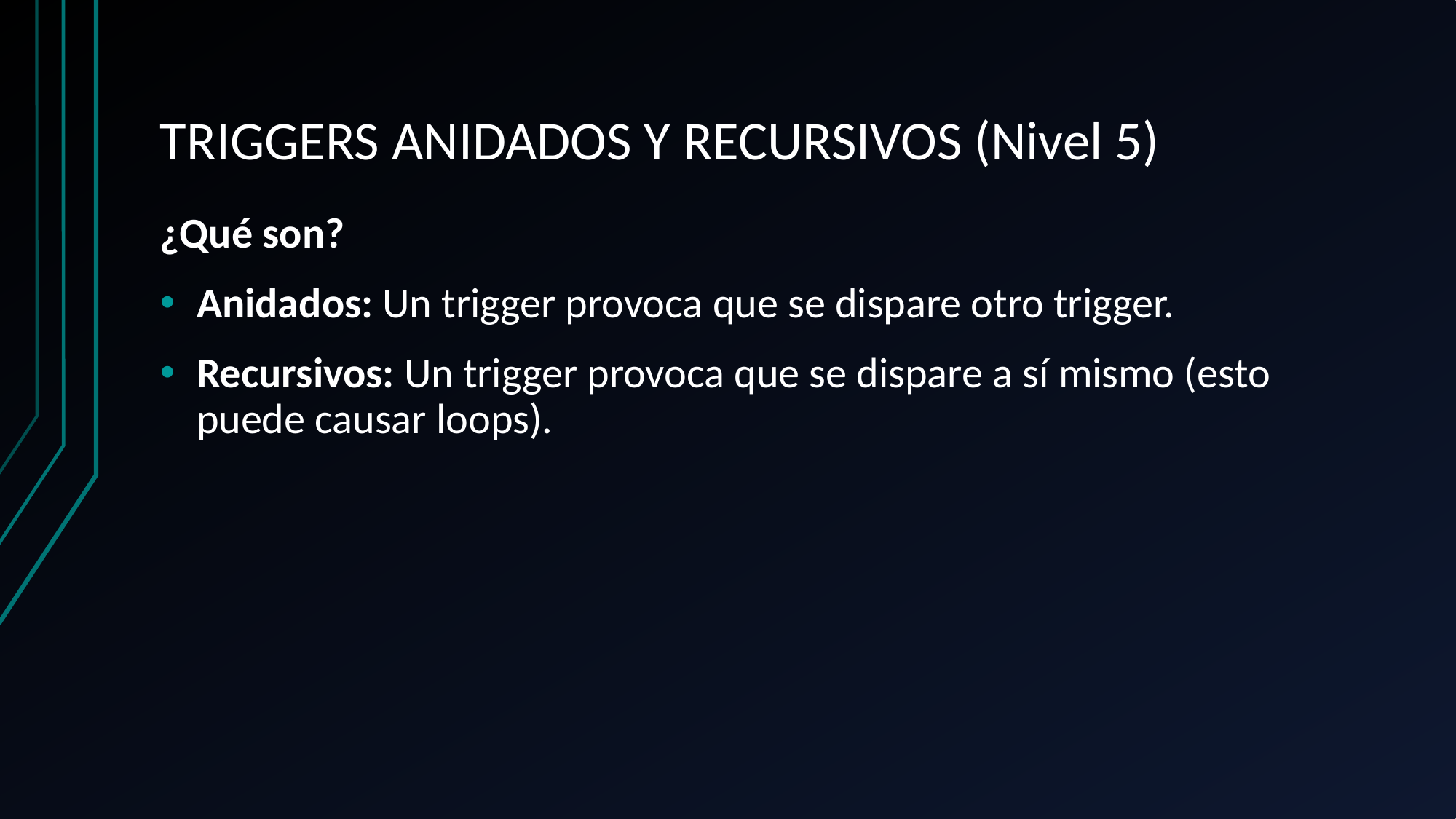

# TRIGGERS ANIDADOS Y RECURSIVOS (Nivel 5)
¿Qué son?
Anidados: Un trigger provoca que se dispare otro trigger.
Recursivos: Un trigger provoca que se dispare a sí mismo (esto puede causar loops).